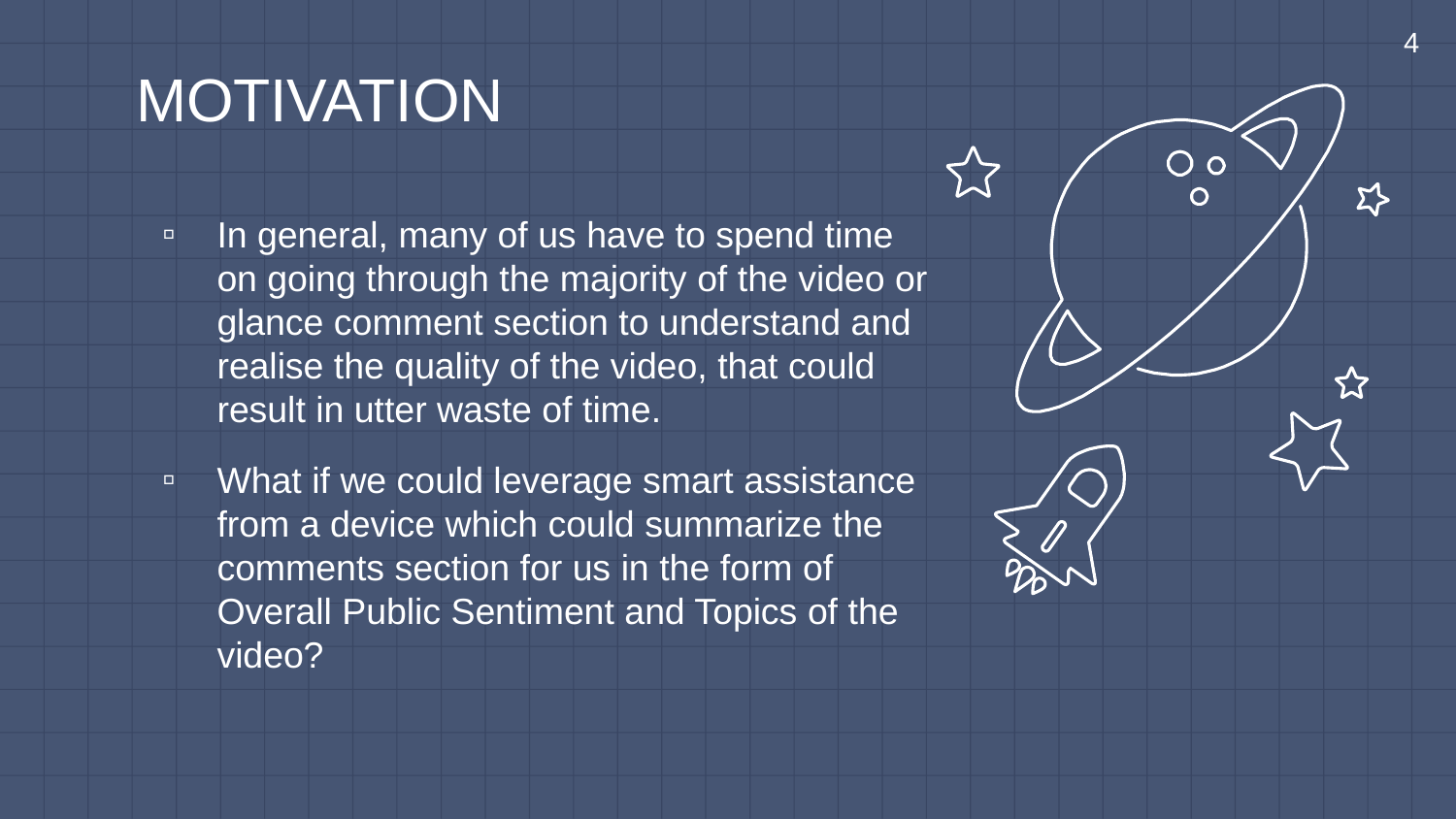

4

MOTIVATION

In general, many of us have to spend time on going through the majority of the video or glance comment section to understand and realise the quality of the video, that could result in utter waste of time.

What if we could leverage smart assistance from a device which could summarize the comments section for us in the form of Overall Public Sentiment and Topics of the video?